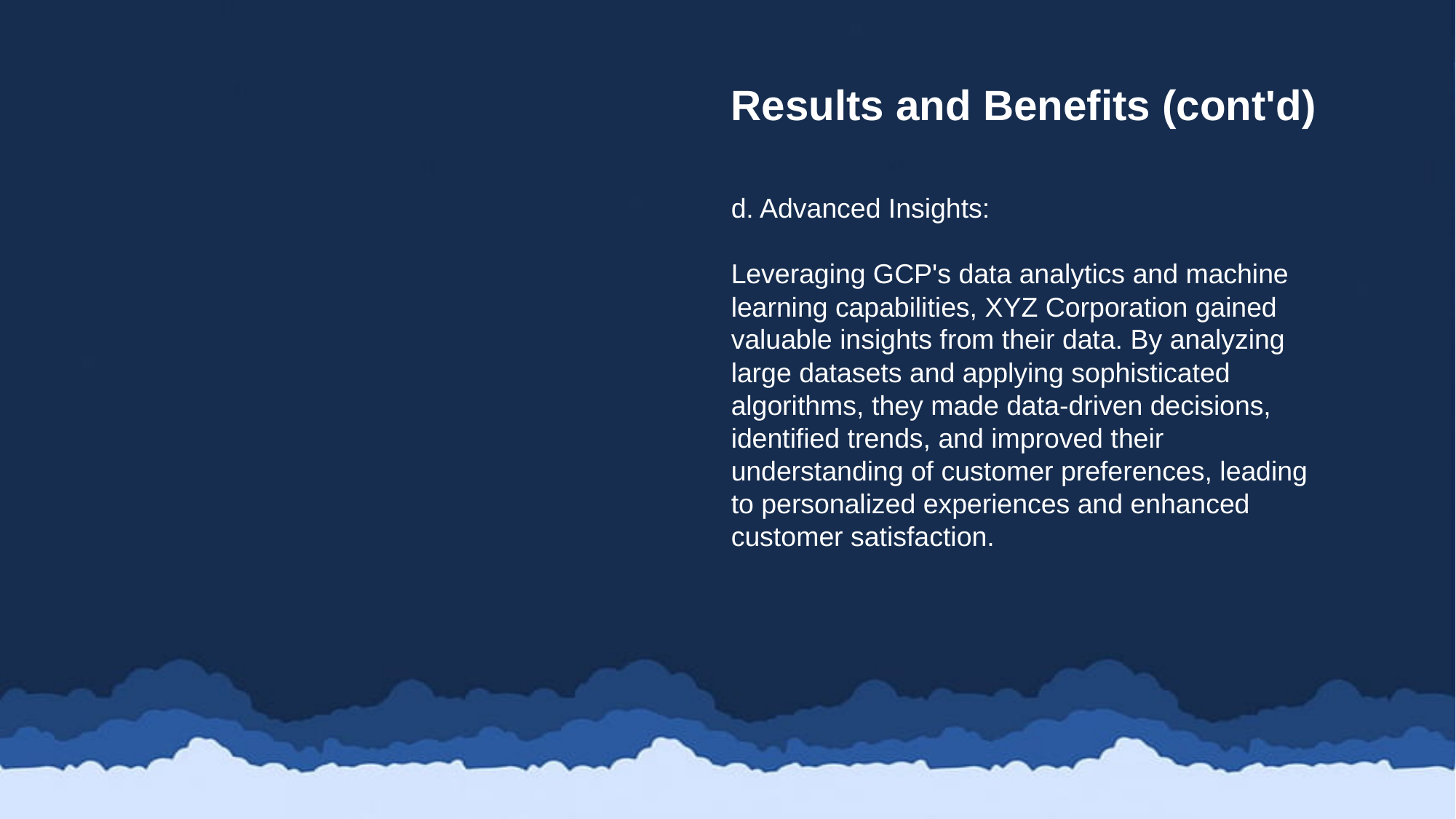

Results and Benefits (cont'd)
d. Advanced Insights:

Leveraging GCP's data analytics and machine learning capabilities, XYZ Corporation gained valuable insights from their data. By analyzing large datasets and applying sophisticated algorithms, they made data-driven decisions, identified trends, and improved their understanding of customer preferences, leading to personalized experiences and enhanced customer satisfaction.